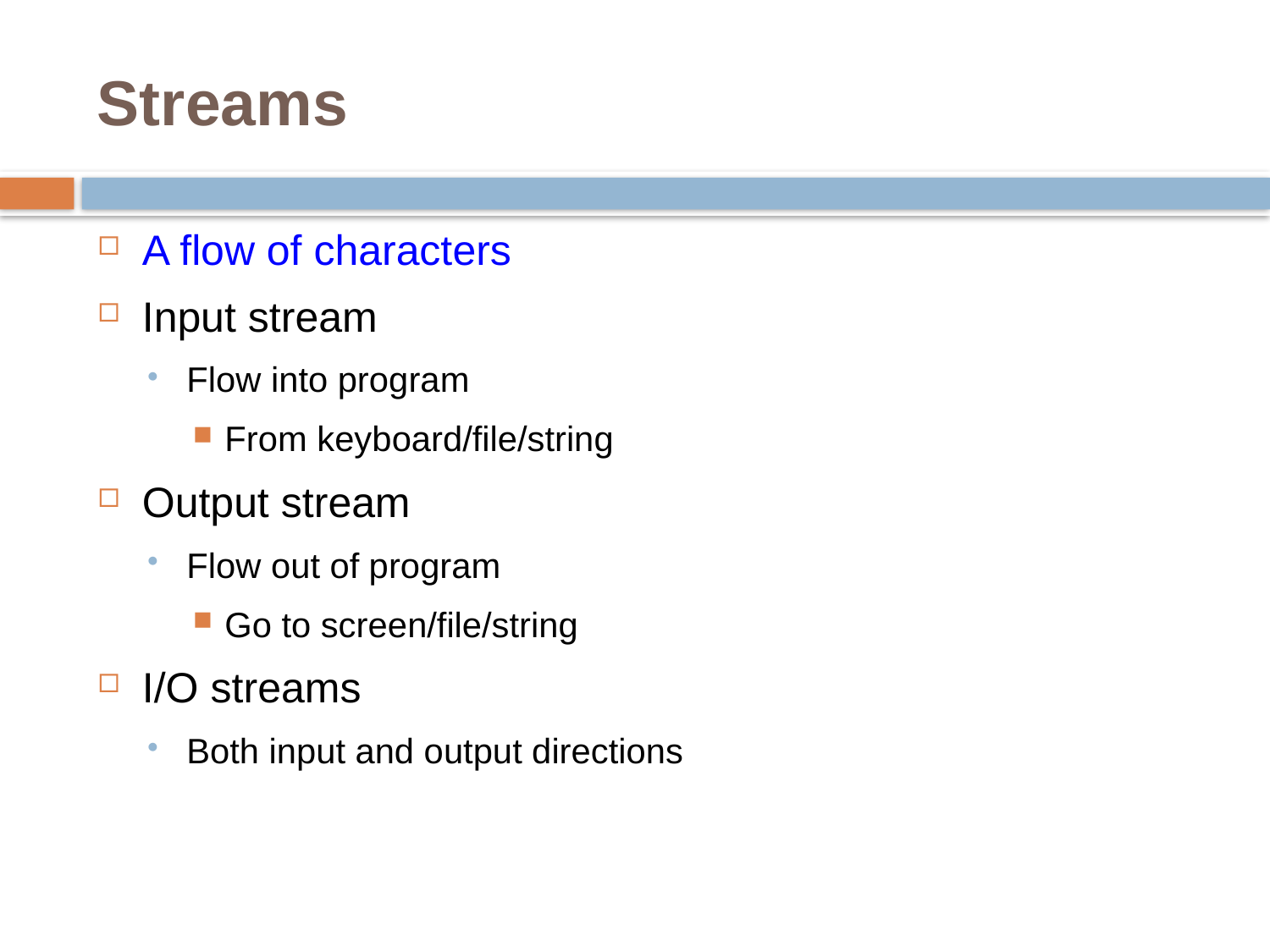

# Streams
A flow of characters
Input stream
Flow into program
From keyboard/file/string
Output stream
Flow out of program
Go to screen/file/string
I/O streams
Both input and output directions